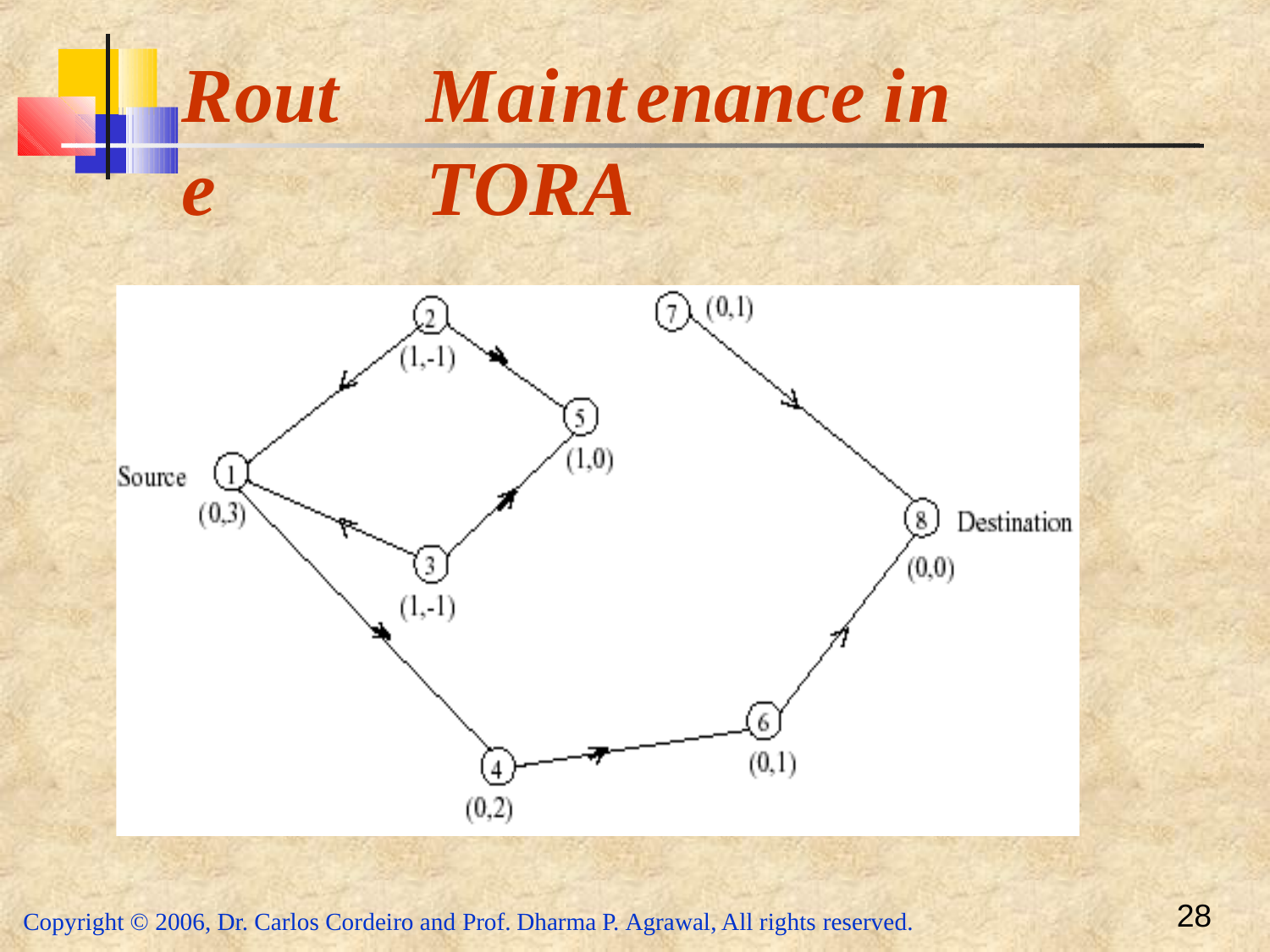

Route
# Maintenance	in	TORA

28
Copyright © 2006, Dr. Carlos Cordeiro and Prof. Dharma P. Agrawal, All rights reserved.